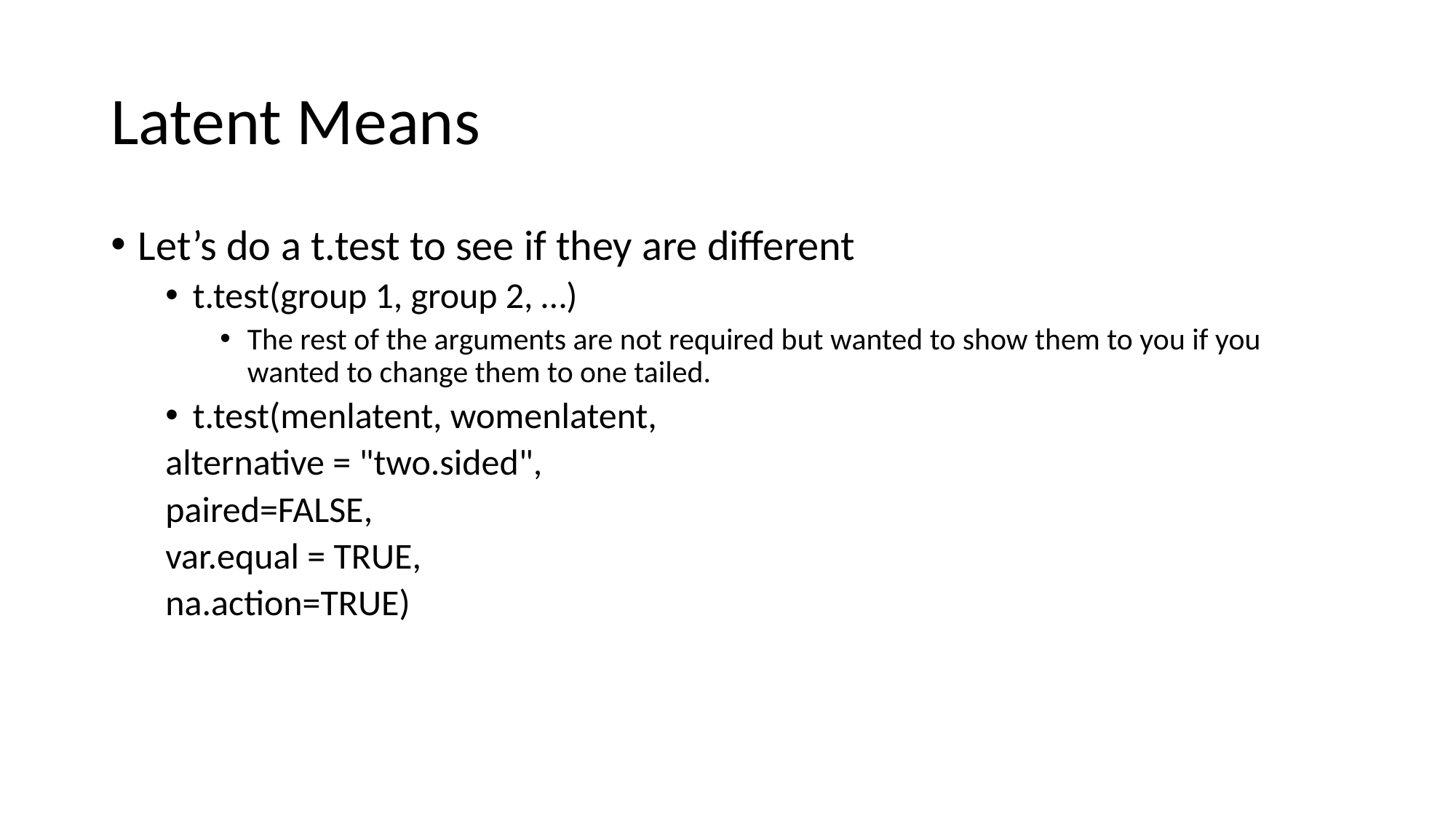

# Latent Means
Let’s do a t.test to see if they are different
t.test(group 1, group 2, …)
The rest of the arguments are not required but wanted to show them to you if you wanted to change them to one tailed.
t.test(menlatent, womenlatent,
alternative = "two.sided",
paired=FALSE,
var.equal = TRUE,
na.action=TRUE)